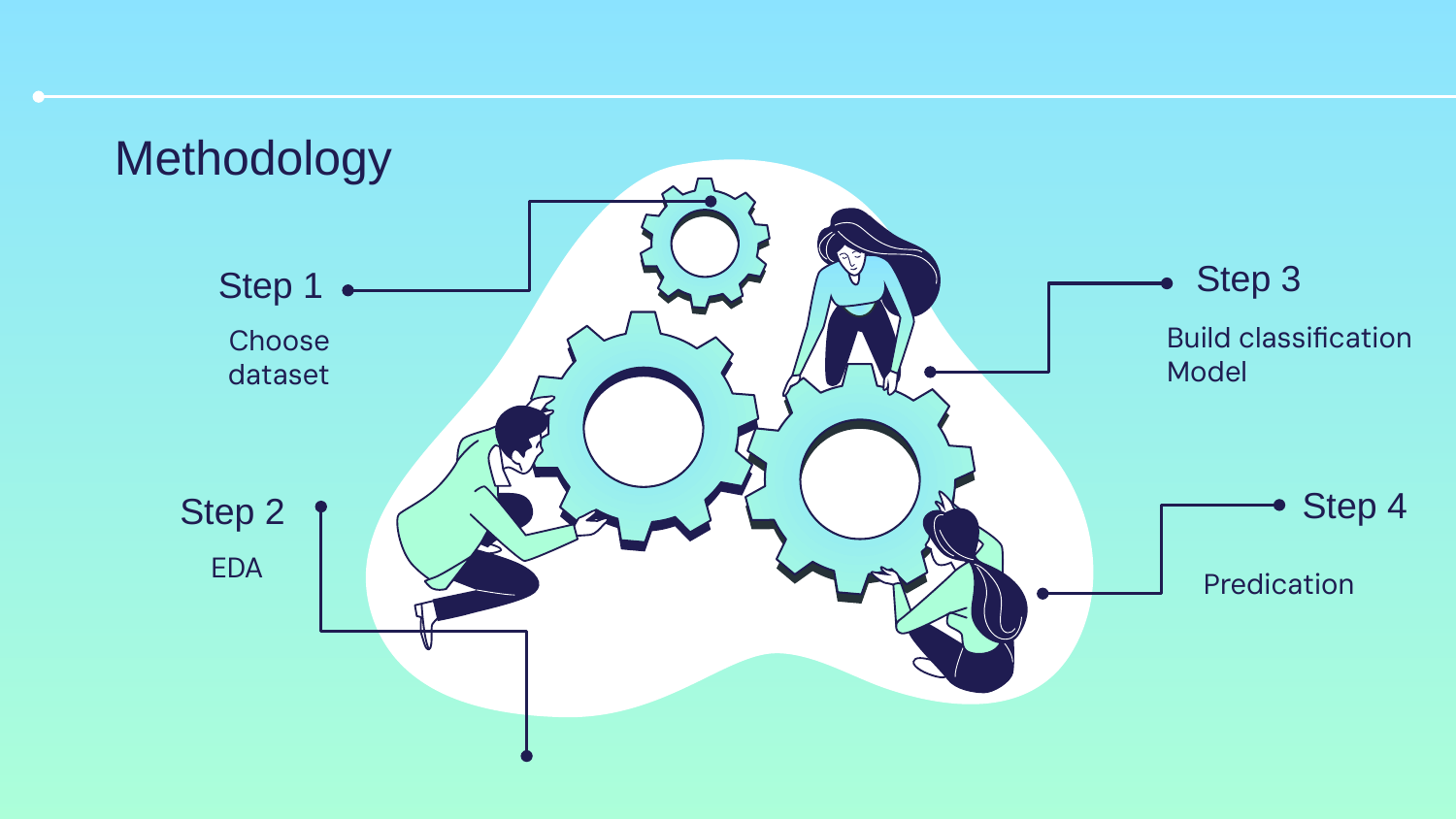

# Methodology

Step 3

Choose dataset
Step 1
Build classification Model
Step 4
Step 2
EDA
Predication